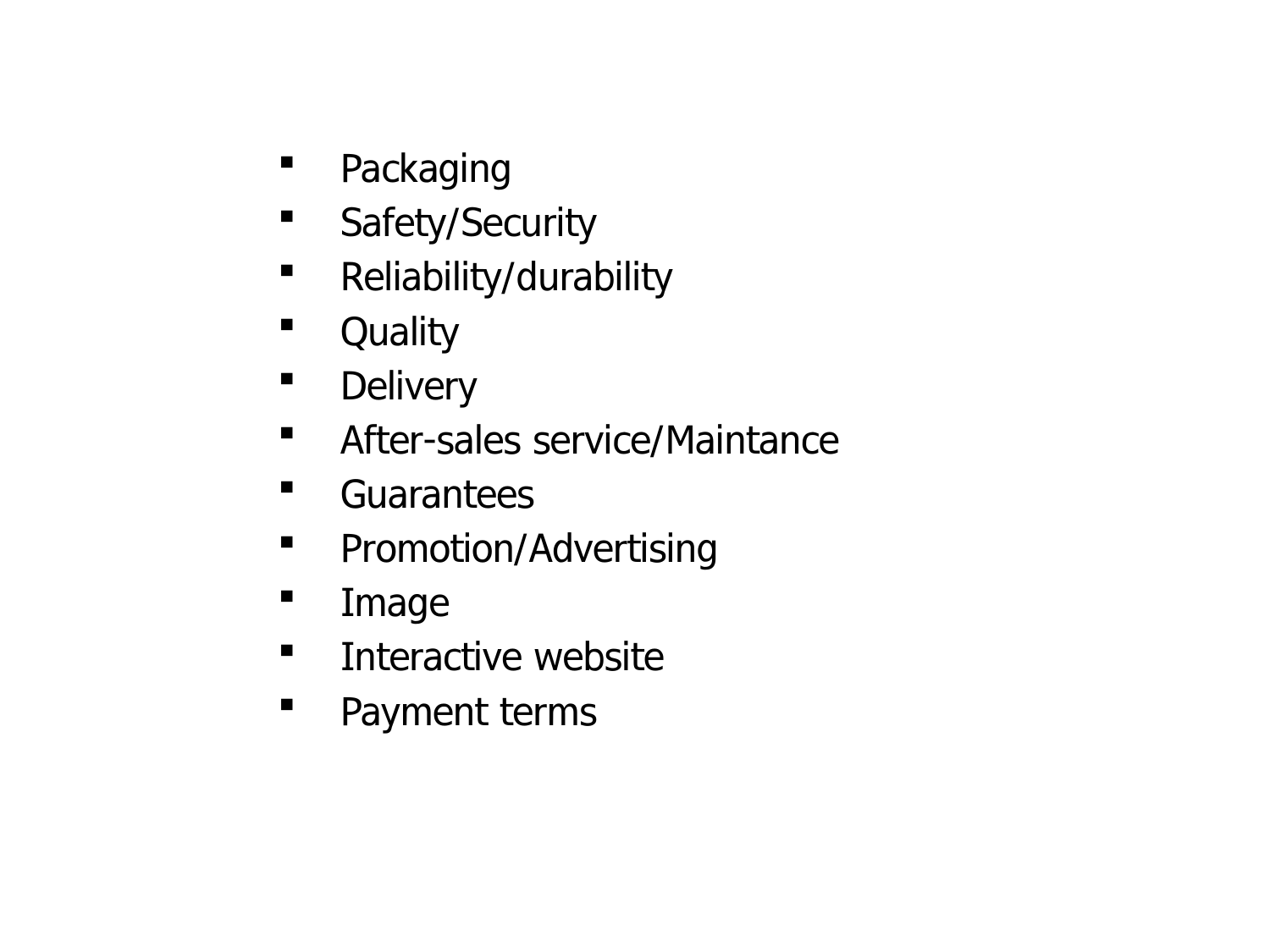

Packaging
Safety/Security
Reliability/durability
Quality
Delivery
After-sales service/Maintance
Guarantees
Promotion/Advertising
Image
Interactive website
Payment terms

LDKJFAK